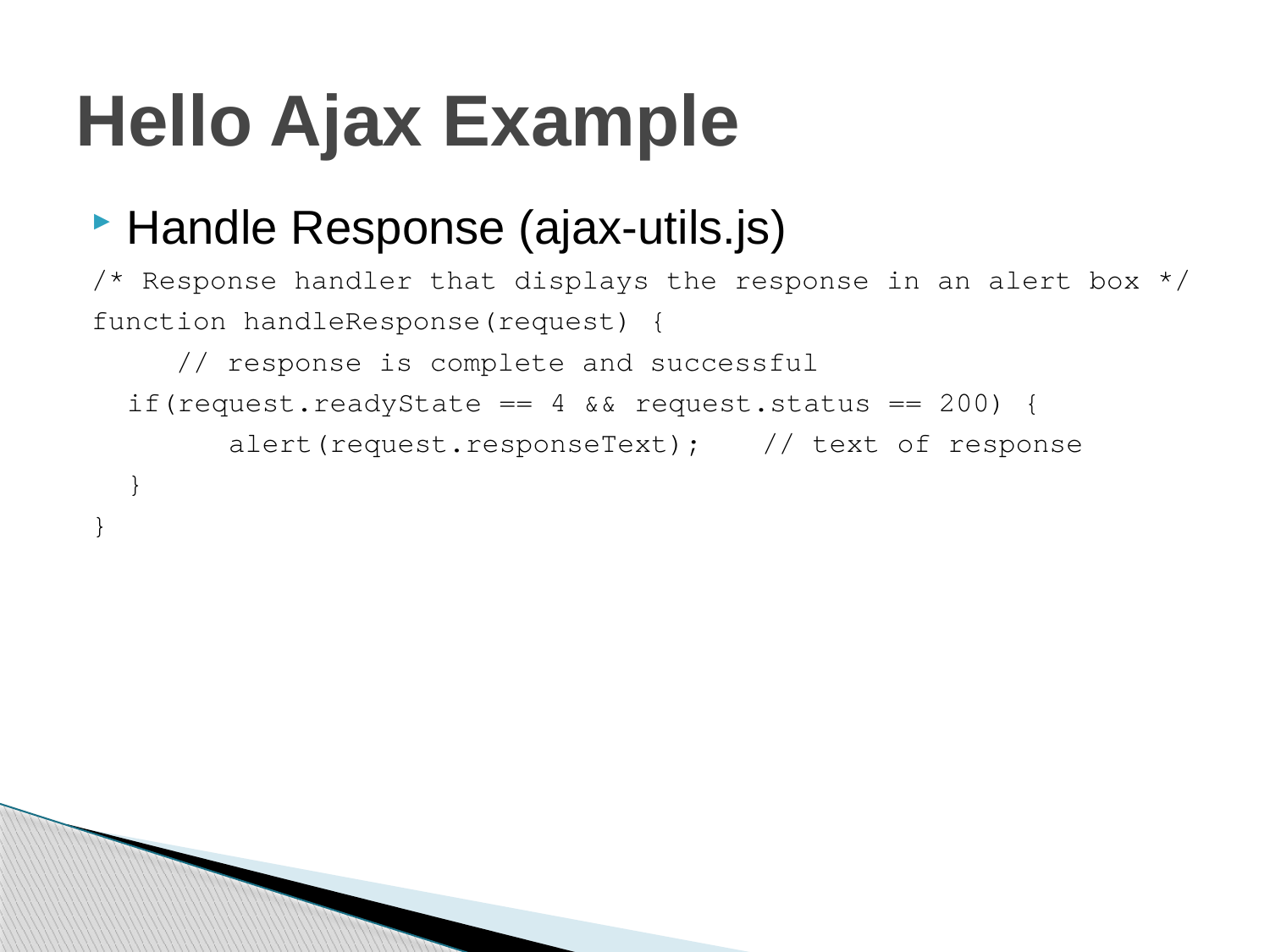

# Hello Ajax Example
Handle Response (ajax-utils.js)
/* Response handler that displays the response in an alert box */
function handleResponse(request) {
     // response is complete and successful
	if(request.readyState == 4 && request.status == 200) {
	      alert(request.responseText);	// text of response
	}
}